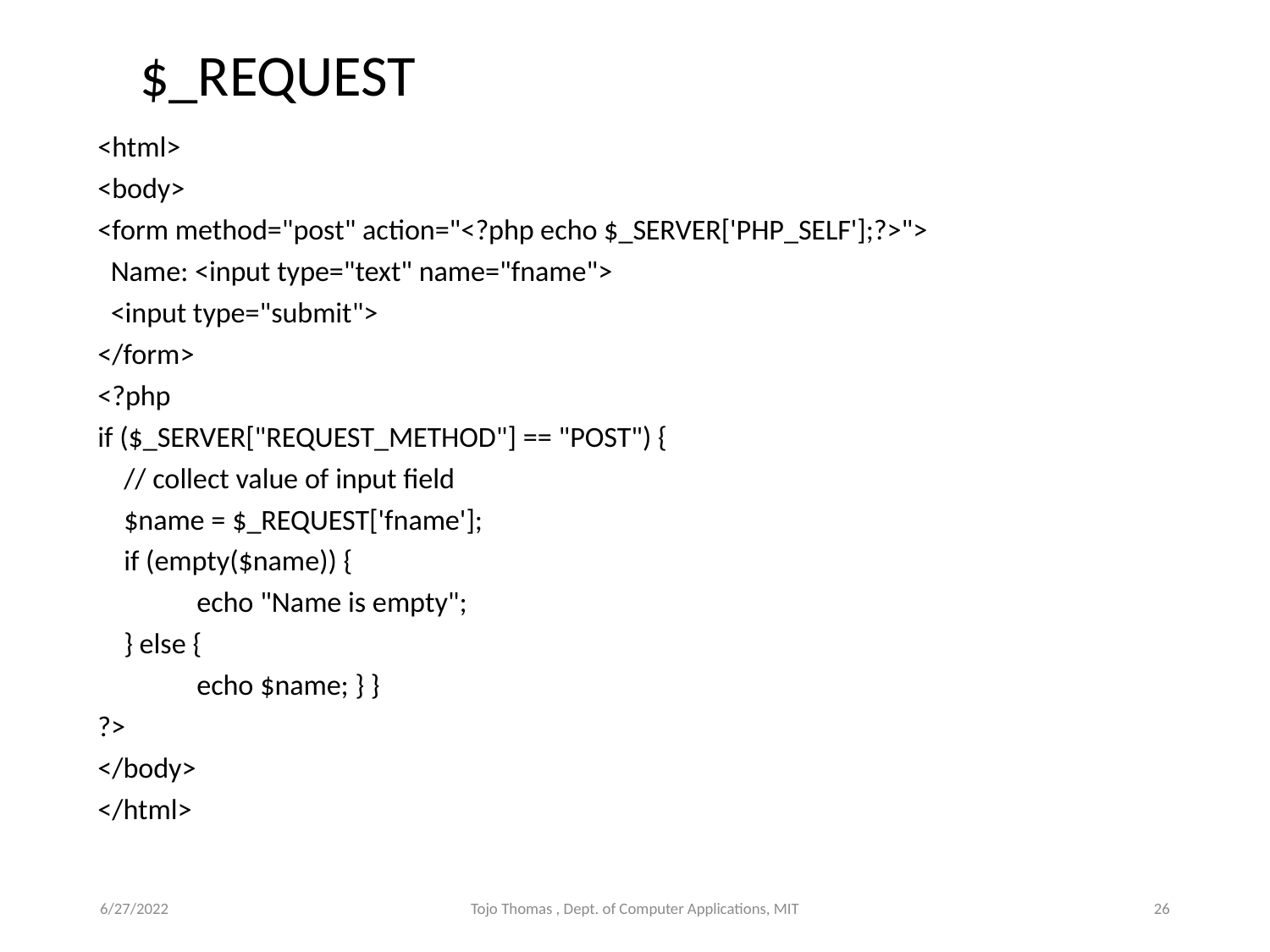

# $_REQUEST
<html>
<body>
<form method="post" action="<?php echo $_SERVER['PHP_SELF'];?>">
  Name: <input type="text" name="fname">
  <input type="submit">
</form>
<?php
if ($_SERVER["REQUEST_METHOD"] == "POST") {
    // collect value of input field
    $name = $_REQUEST['fname'];
    if (empty($name)) {
	echo "Name is empty";
    } else {
	echo $name; } }
?>
</body>
</html>
6/27/2022
Tojo Thomas , Dept. of Computer Applications, MIT
26